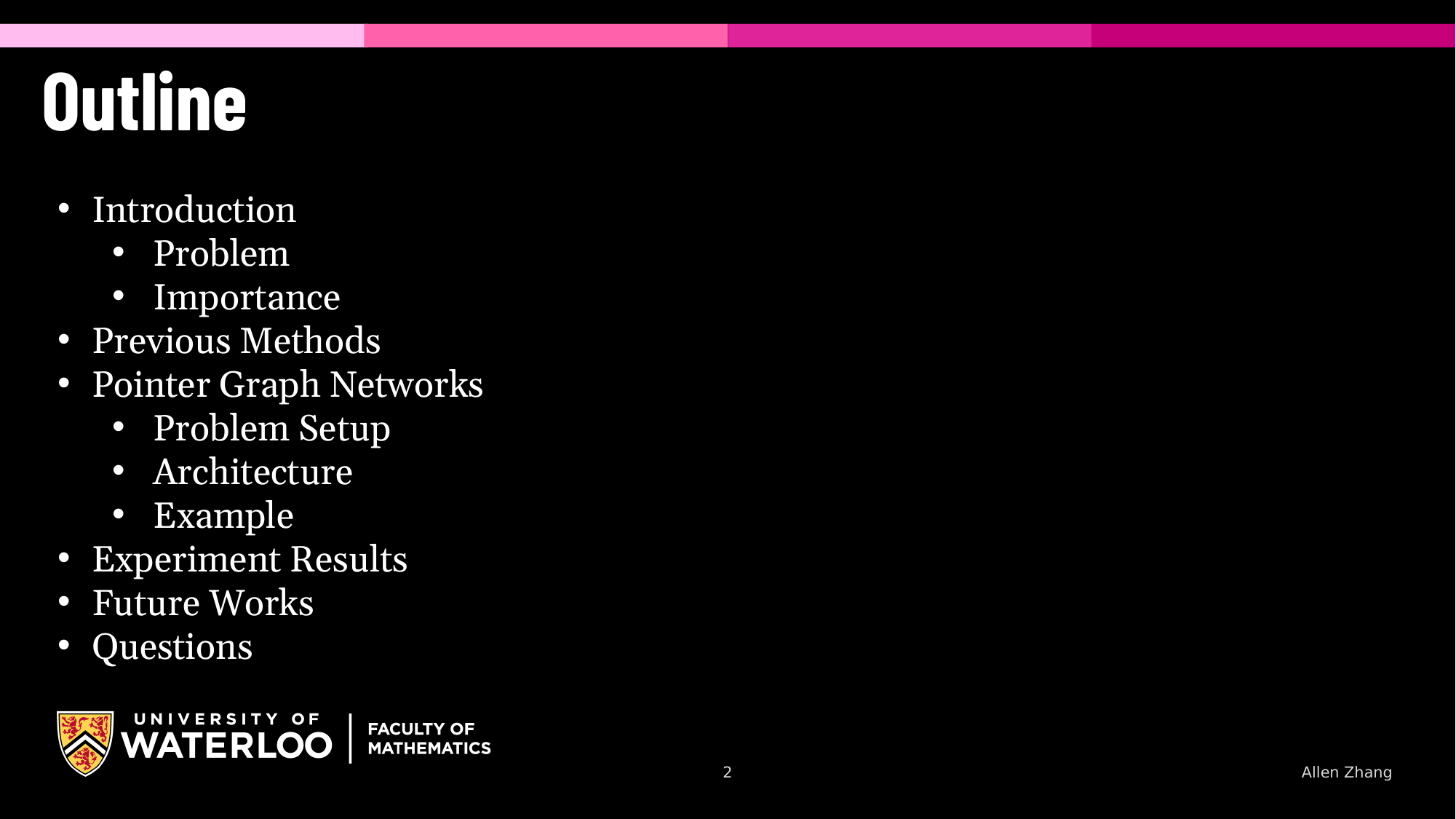

Outline
Introduction
Problem
Importance
Previous Methods
Pointer Graph Networks
Problem Setup
Architecture
Example
Experiment Results
Future Works
Questions
2
Allen Zhang